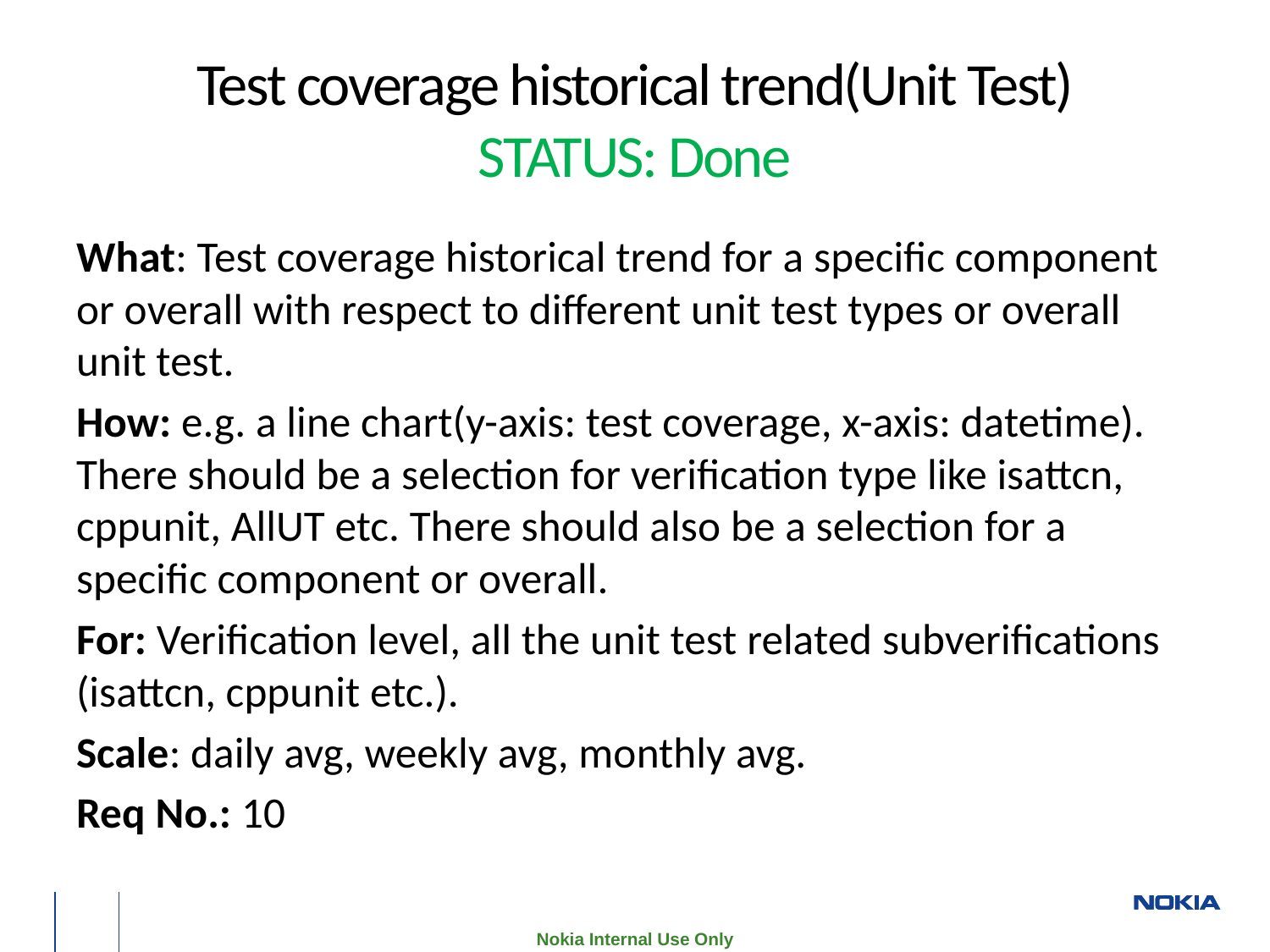

# Test coverage historical trend(Unit Test) STATUS: Done
What: Test coverage historical trend for a specific component or overall with respect to different unit test types or overall unit test.
How: e.g. a line chart(y-axis: test coverage, x-axis: datetime). There should be a selection for verification type like isattcn, cppunit, AllUT etc. There should also be a selection for a specific component or overall.
For: Verification level, all the unit test related subverifications (isattcn, cppunit etc.).
Scale: daily avg, weekly avg, monthly avg.
Req No.: 10